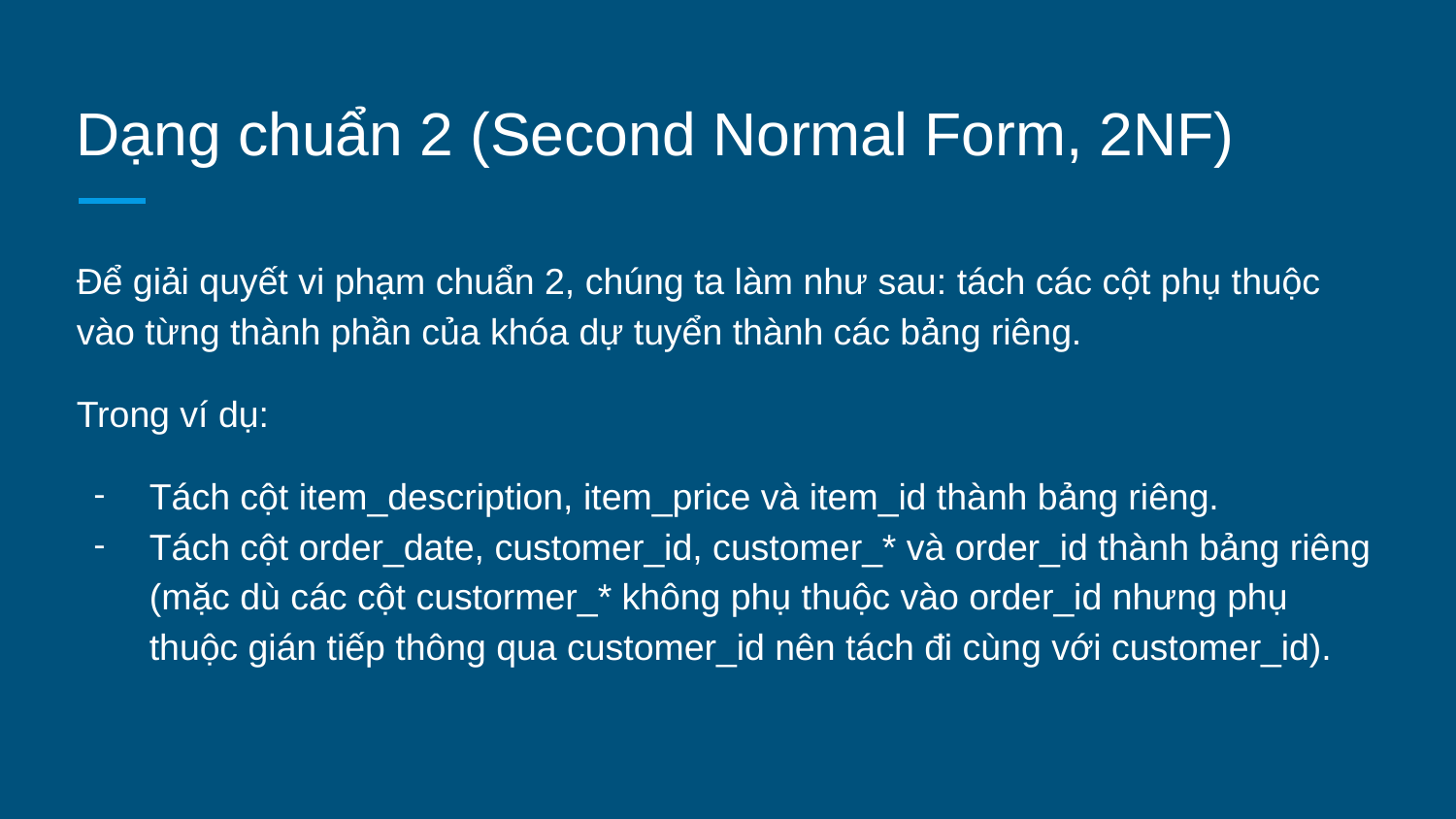

# Dạng chuẩn 2 (Second Normal Form, 2NF)
Để giải quyết vi phạm chuẩn 2, chúng ta làm như sau: tách các cột phụ thuộc vào từng thành phần của khóa dự tuyển thành các bảng riêng.
Trong ví dụ:
Tách cột item_description, item_price và item_id thành bảng riêng.
Tách cột order_date, customer_id, customer_* và order_id thành bảng riêng (mặc dù các cột custormer_* không phụ thuộc vào order_id nhưng phụ thuộc gián tiếp thông qua customer_id nên tách đi cùng với customer_id).